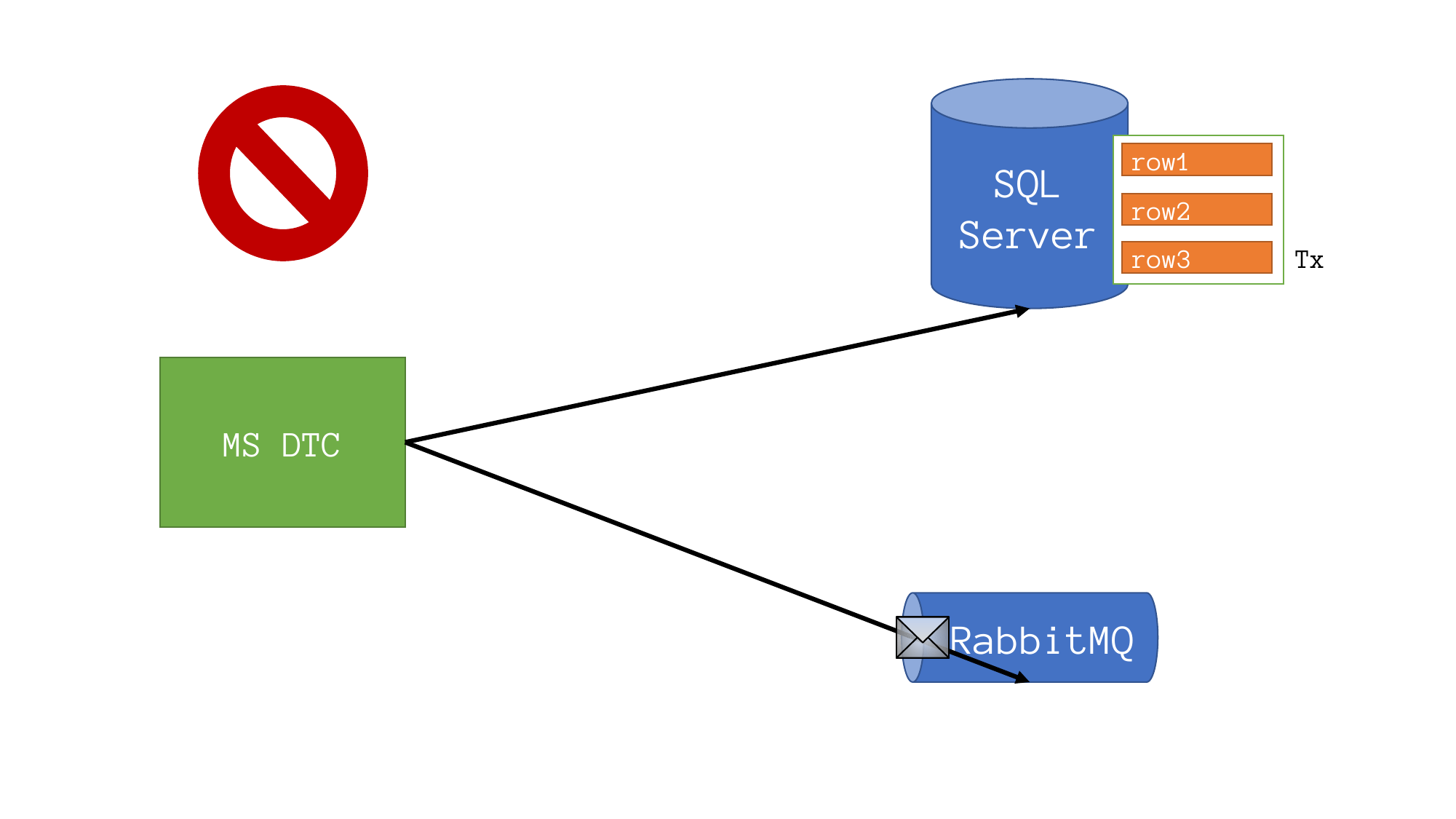

SQL Server

row1
row2
Tx
row3
MS DTC
RabbitMQ